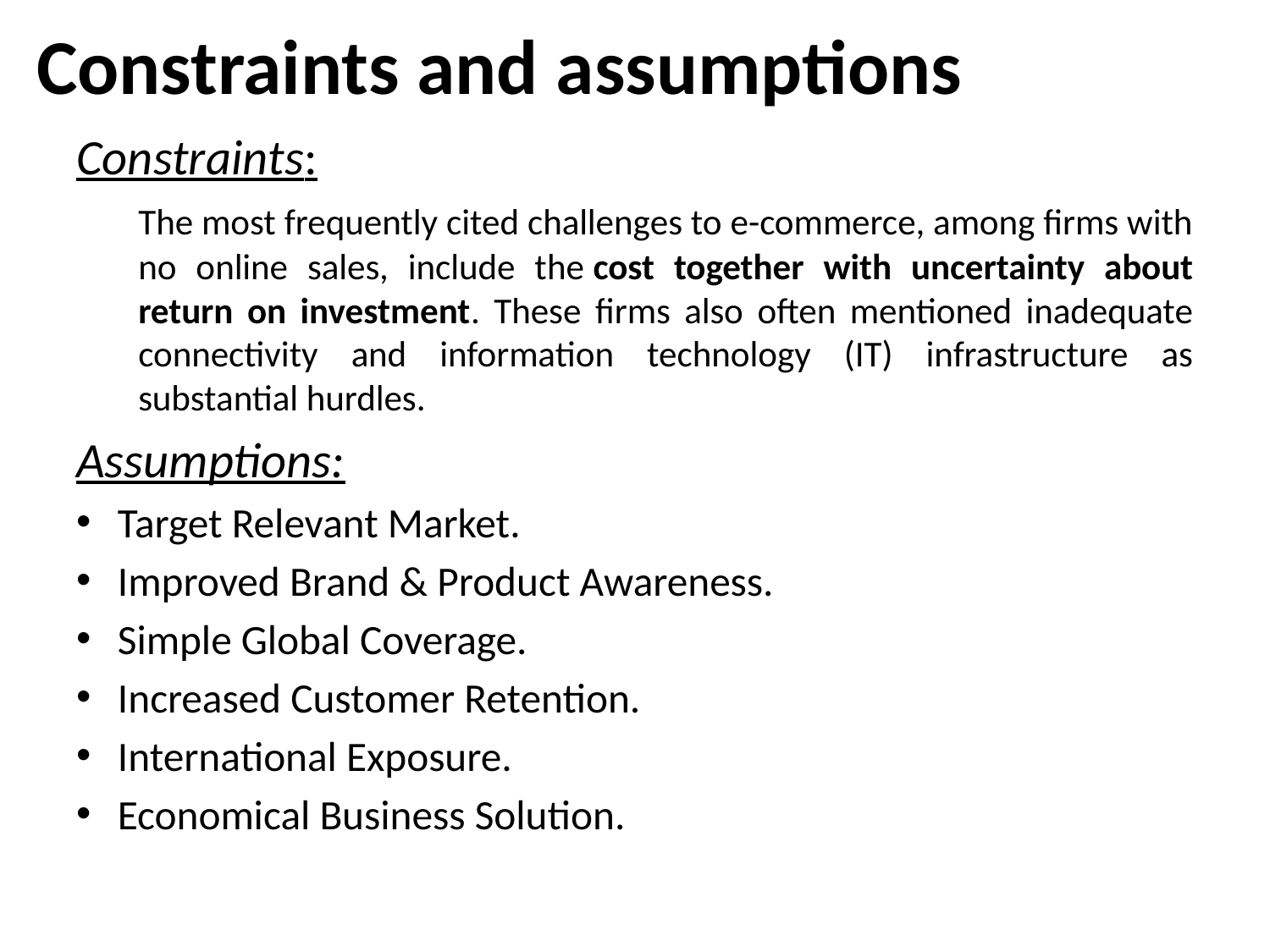

# Constraints and assumptions
Constraints:
	The most frequently cited challenges to e-commerce, among firms with no online sales, include the cost together with uncertainty about return on investment. These firms also often mentioned inadequate connectivity and information technology (IT) infrastructure as substantial hurdles.
Assumptions:
Target Relevant Market.
Improved Brand & Product Awareness.
Simple Global Coverage.
Increased Customer Retention.
International Exposure.
Economical Business Solution.